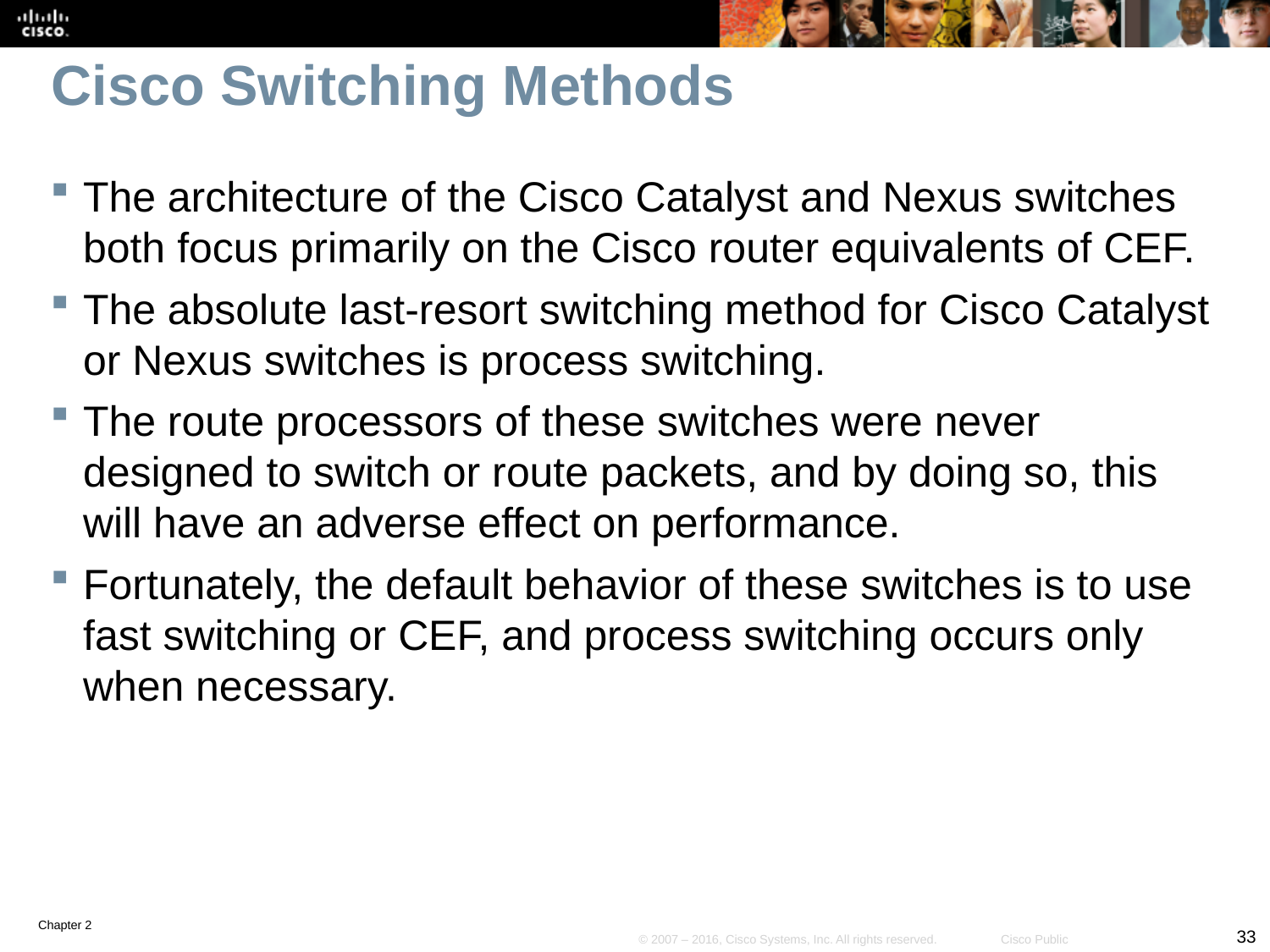

# Cisco Switching Methods
The architecture of the Cisco Catalyst and Nexus switches both focus primarily on the Cisco router equivalents of CEF.
The absolute last-resort switching method for Cisco Catalyst or Nexus switches is process switching.
The route processors of these switches were never designed to switch or route packets, and by doing so, this will have an adverse effect on performance.
Fortunately, the default behavior of these switches is to use fast switching or CEF, and process switching occurs only when necessary.